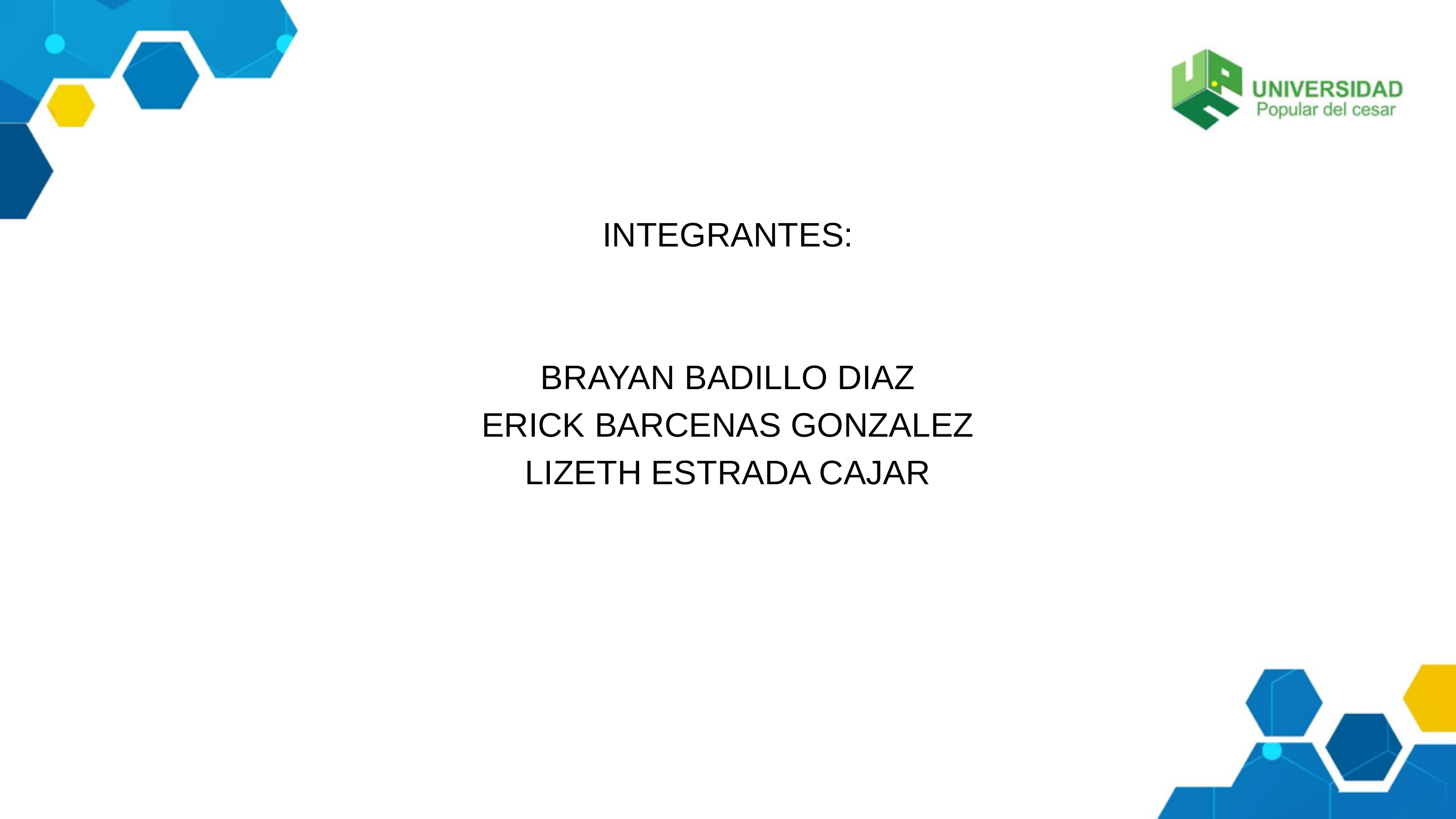

INTEGRANTES:

BRAYAN BADILLO DIAZ
ERICK BARCENAS GONZALEZ
LIZETH ESTRADA CAJAR